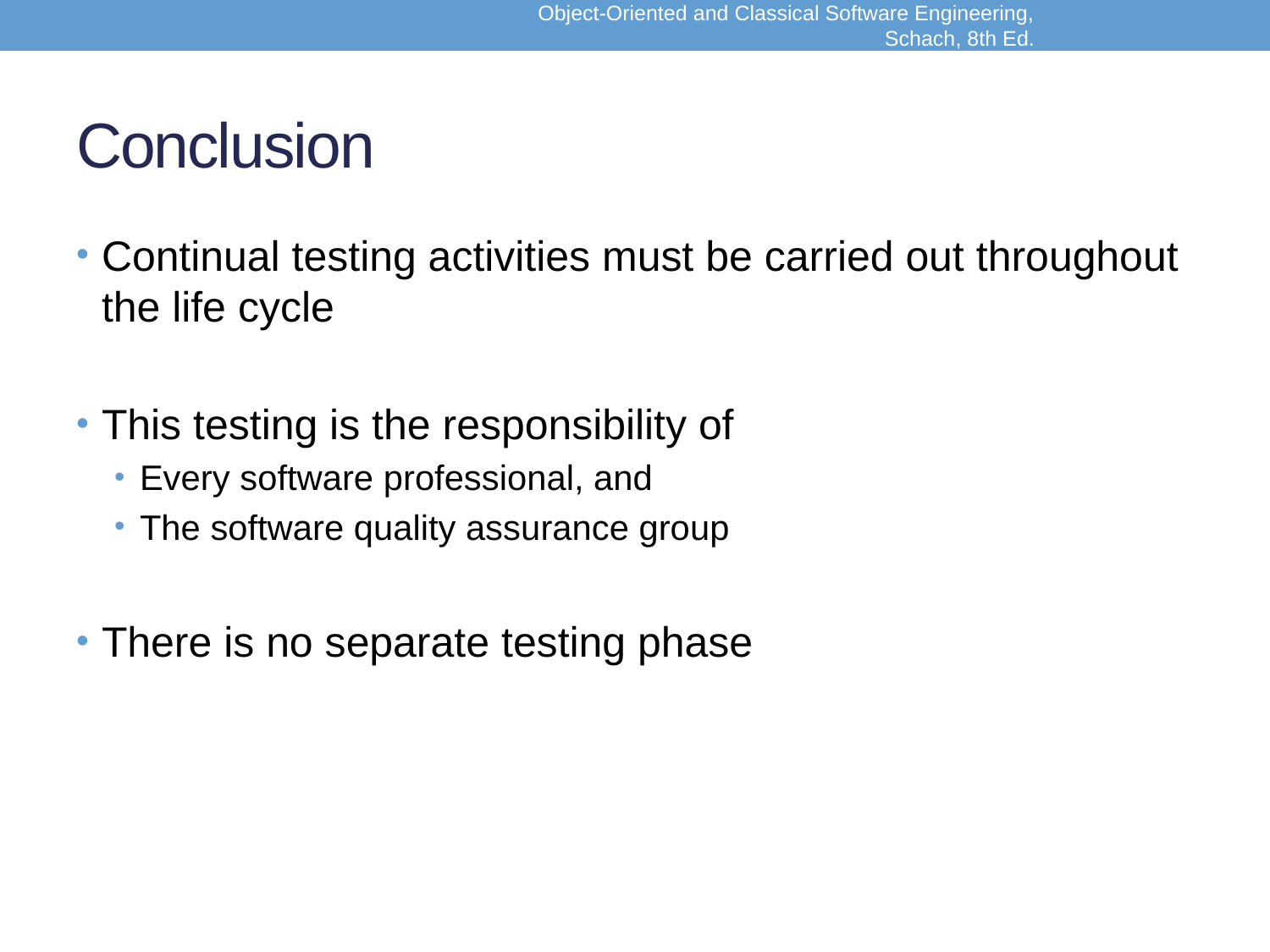

Object-Oriented and Classical Software Engineering, Schach, 8th Ed.
# Conclusion
Continual testing activities must be carried out throughout the life cycle

This testing is the responsibility of
Every software professional, and
The software quality assurance group

There is no separate testing phase